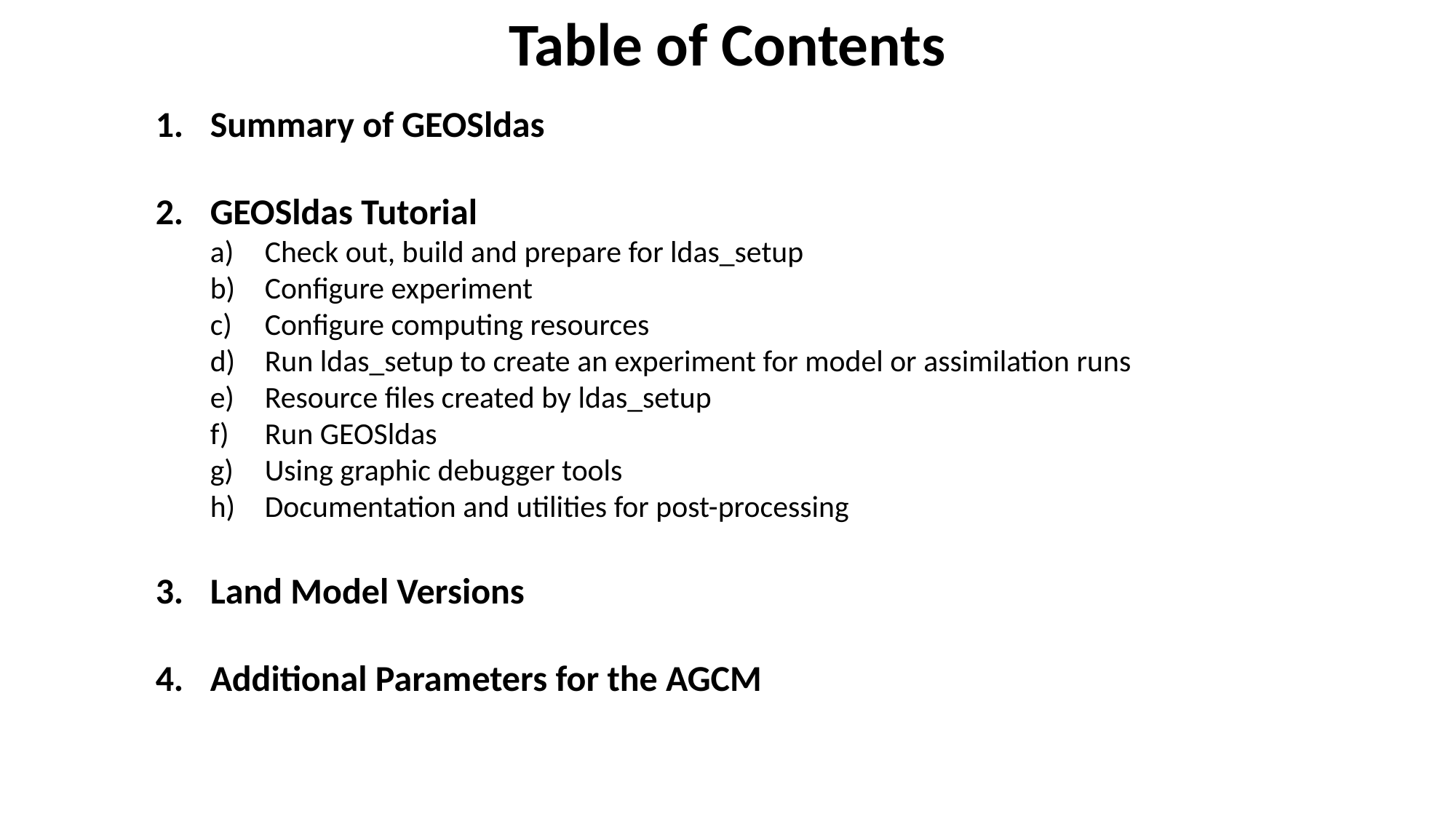

Table of Contents
Summary of GEOSldas

GEOSldas Tutorial
Check out, build and prepare for ldas_setup
Configure experiment
Configure computing resources
Run ldas_setup to create an experiment for model or assimilation runs
Resource files created by ldas_setup
Run GEOSldas
Using graphic debugger tools
Documentation and utilities for post-processing

Land Model Versions

Additional Parameters for the AGCM